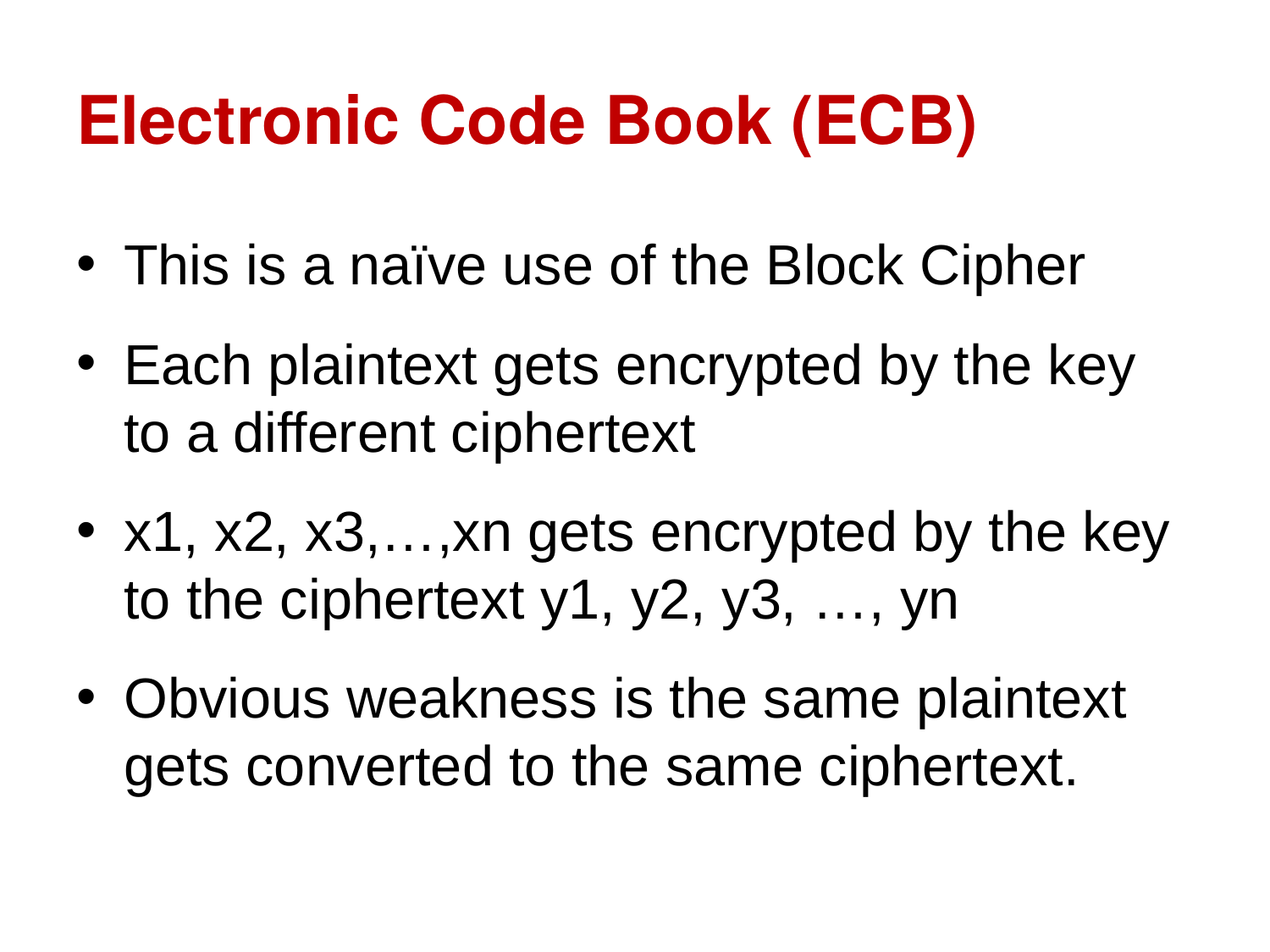

# Electronic Code Book (ECB)
This is a naïve use of the Block Cipher
Each plaintext gets encrypted by the key to a different ciphertext
x1, x2, x3,…,xn gets encrypted by the key to the ciphertext y1, y2, y3, …, yn
Obvious weakness is the same plaintext gets converted to the same ciphertext.